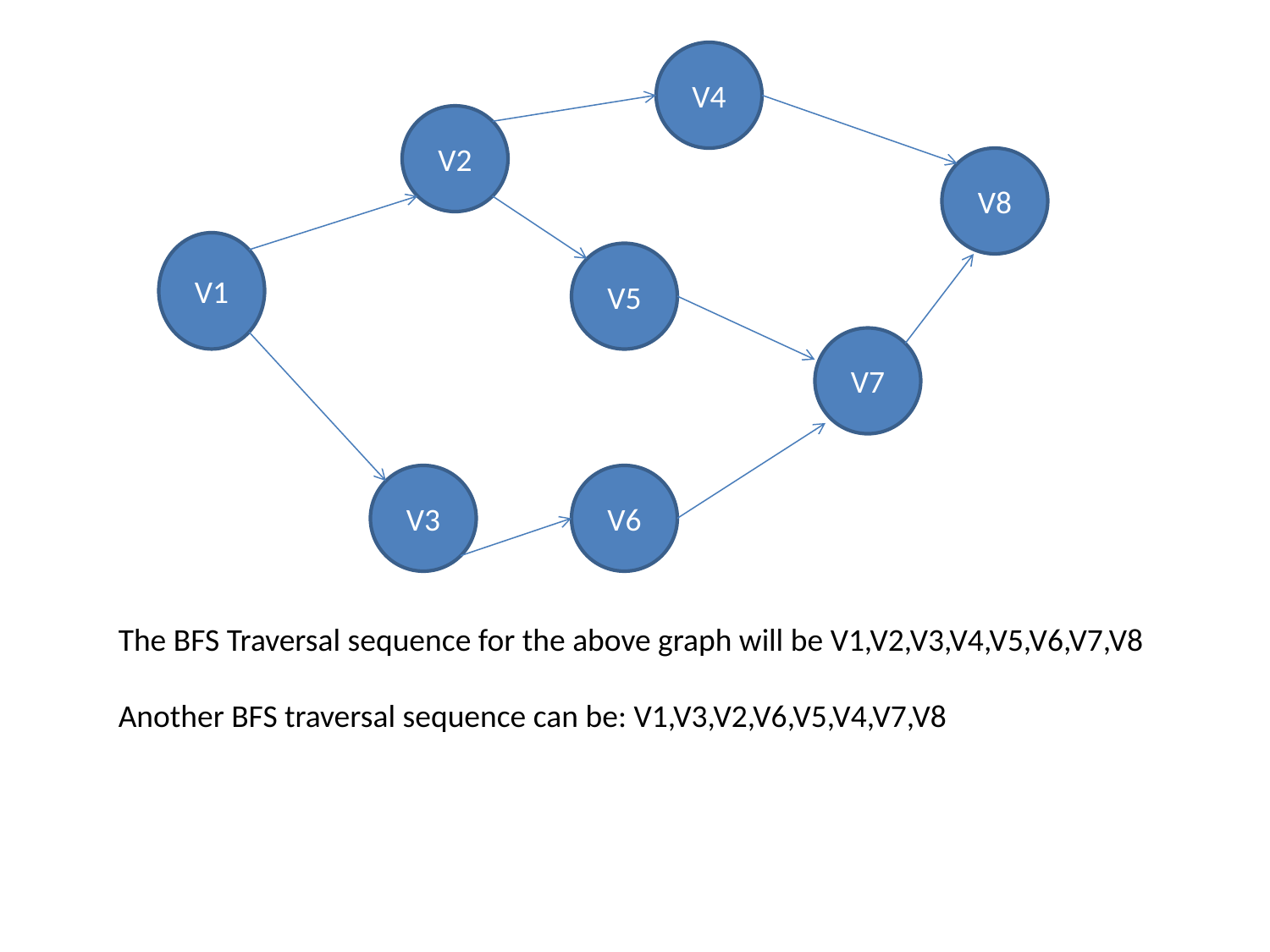

V4
V2
V8
V1
V5
V7
V3
V6
The BFS Traversal sequence for the above graph will be V1,V2,V3,V4,V5,V6,V7,V8

Another BFS traversal sequence can be: V1,V3,V2,V6,V5,V4,V7,V8